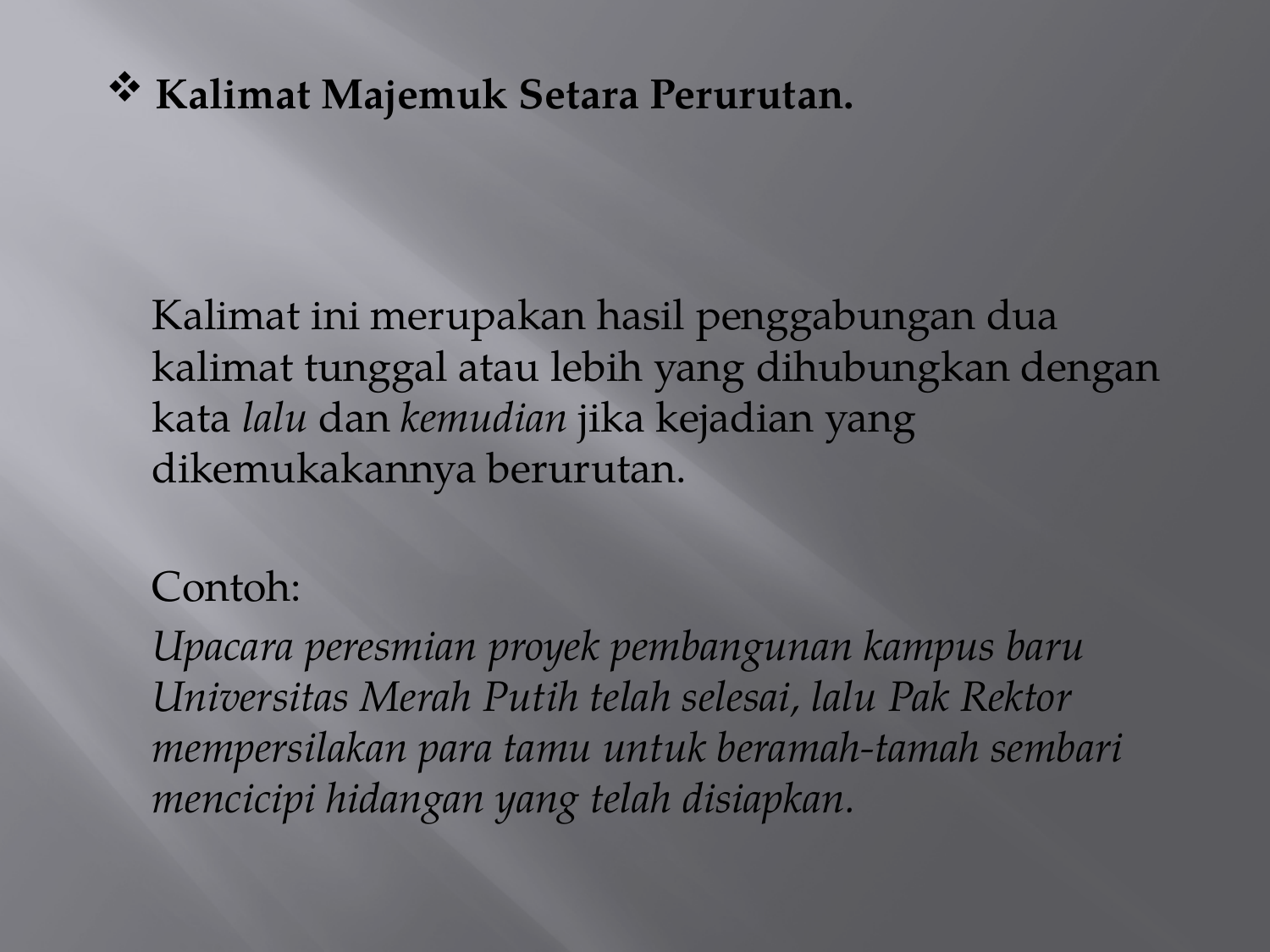

# Kalimat Majemuk Setara Perurutan.

	Kalimat ini merupakan hasil penggabungan dua kalimat tunggal atau lebih yang dihubungkan dengan kata lalu dan kemudian jika kejadian yang dikemukakannya berurutan.

	Contoh:
	Upacara peresmian proyek pembangunan kampus baru Universitas Merah Putih telah selesai, lalu Pak Rektor mempersilakan para tamu untuk beramah-tamah sembari mencicipi hidangan yang telah disiapkan.